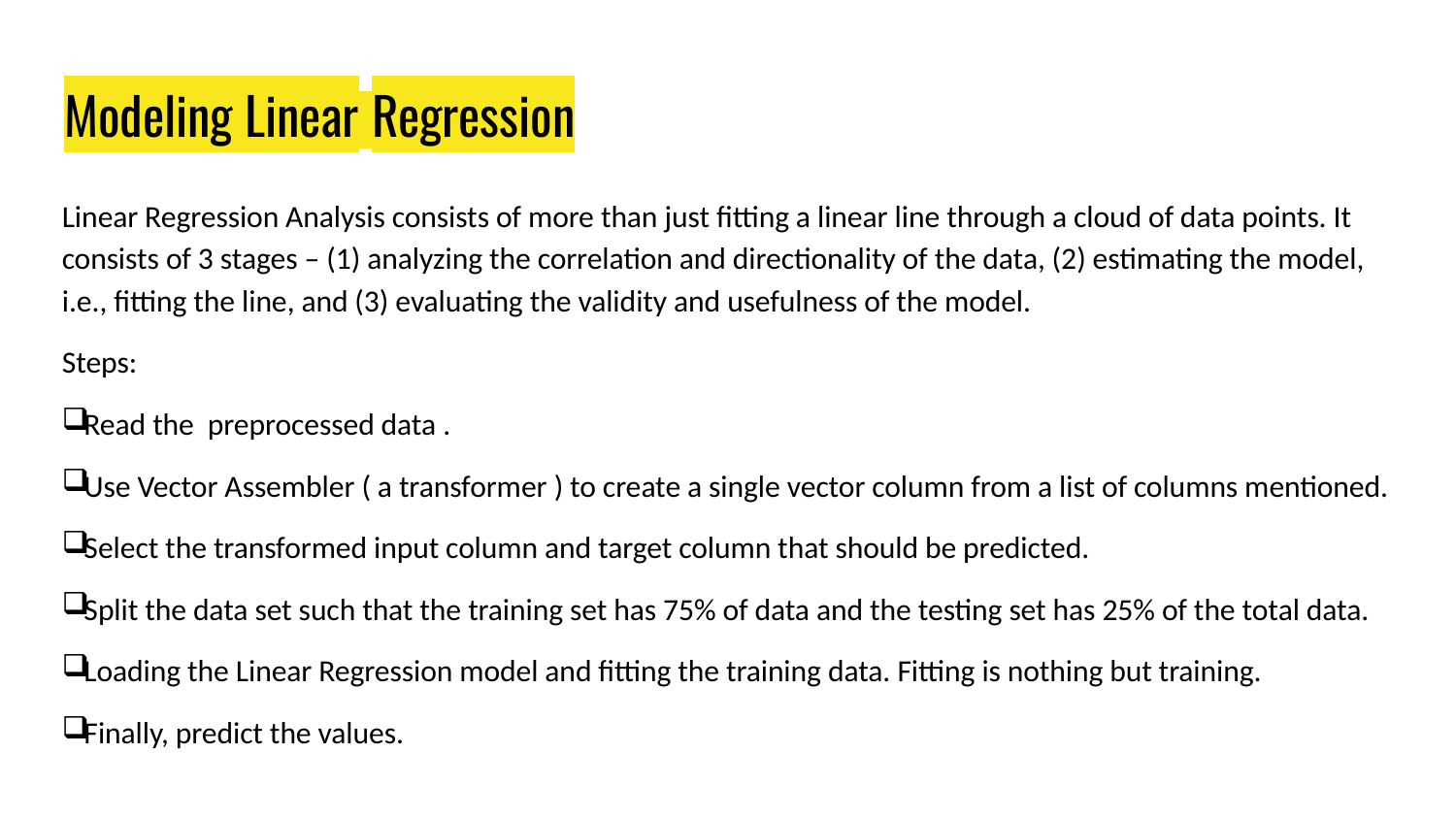

# Modeling Linear Regression
Linear Regression Analysis consists of more than just fitting a linear line through a cloud of data points. It consists of 3 stages – (1) analyzing the correlation and directionality of the data, (2) estimating the model, i.e., fitting the line, and (3) evaluating the validity and usefulness of the model.
Steps:
Read the  preprocessed data .
Use Vector Assembler ( a transformer ) to create a single vector column from a list of columns mentioned.
Select the transformed input column and target column that should be predicted.
Split the data set such that the training set has 75% of data and the testing set has 25% of the total data.
Loading the Linear Regression model and fitting the training data. Fitting is nothing but training.
Finally, predict the values.